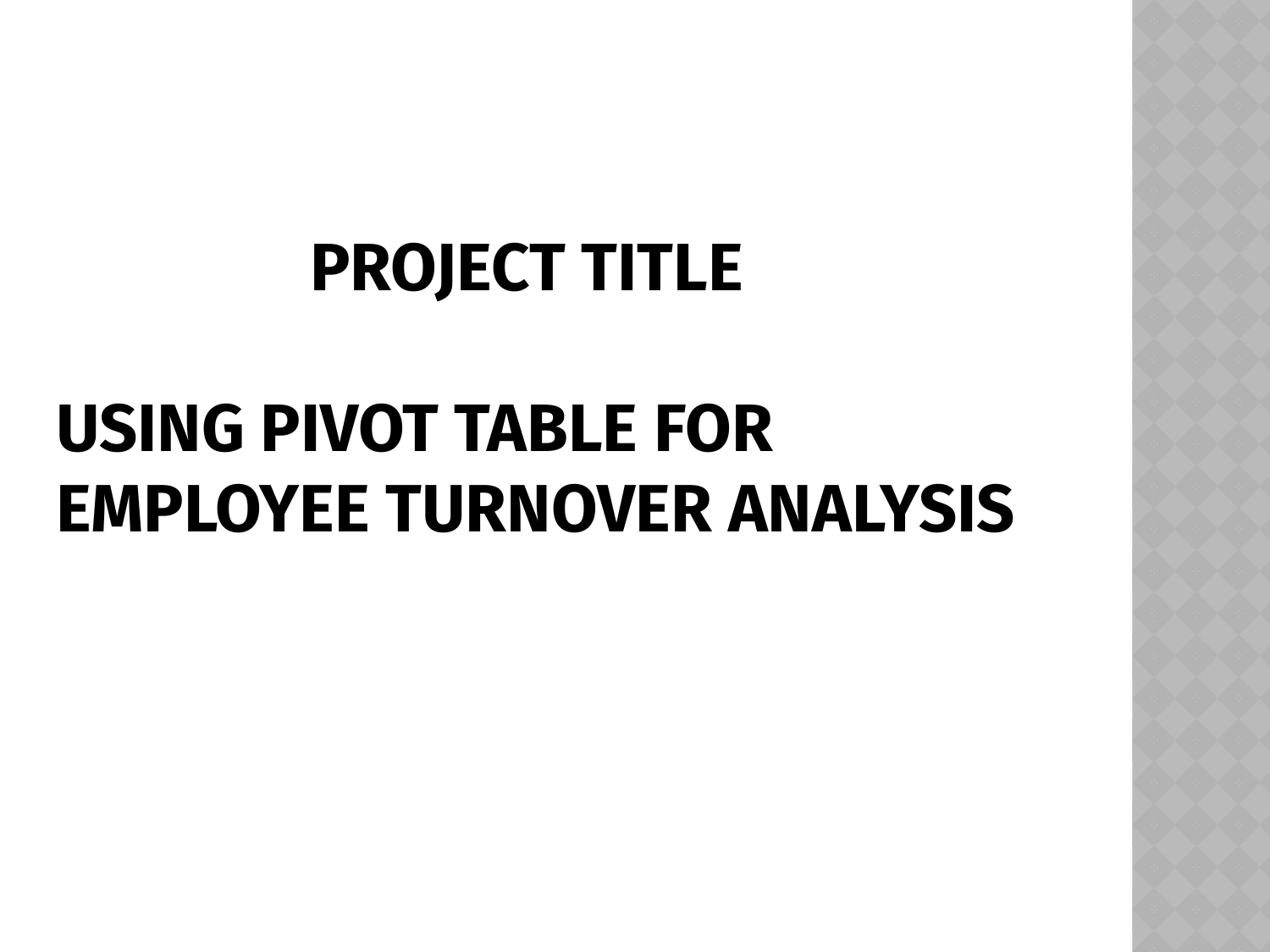

# PROJECT TITLE USING PIVOT TABLE FOR EMPLOYEE TURNOVER ANALYSIS